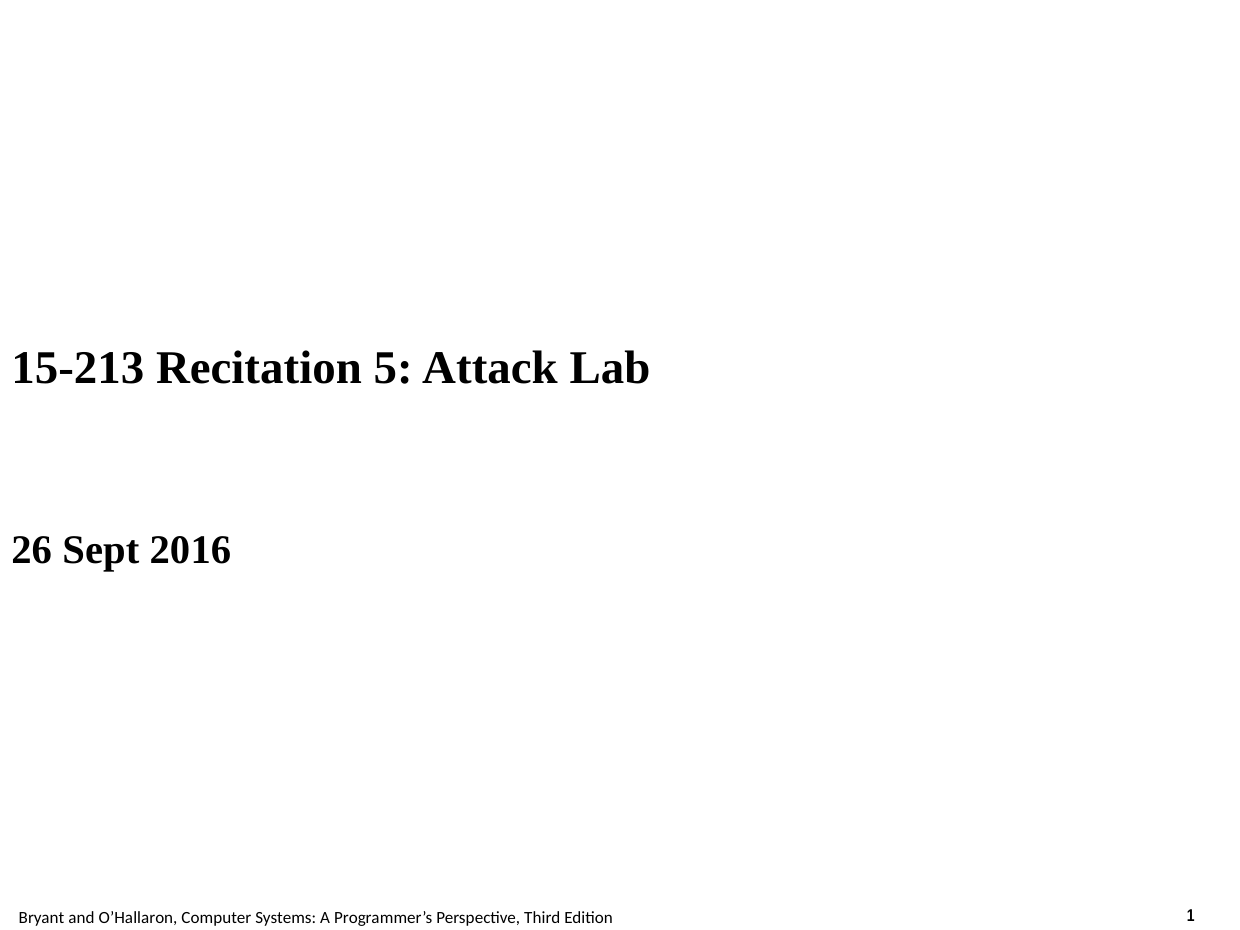

15-213 Recitation 5: Attack Lab
26 Sept 2016